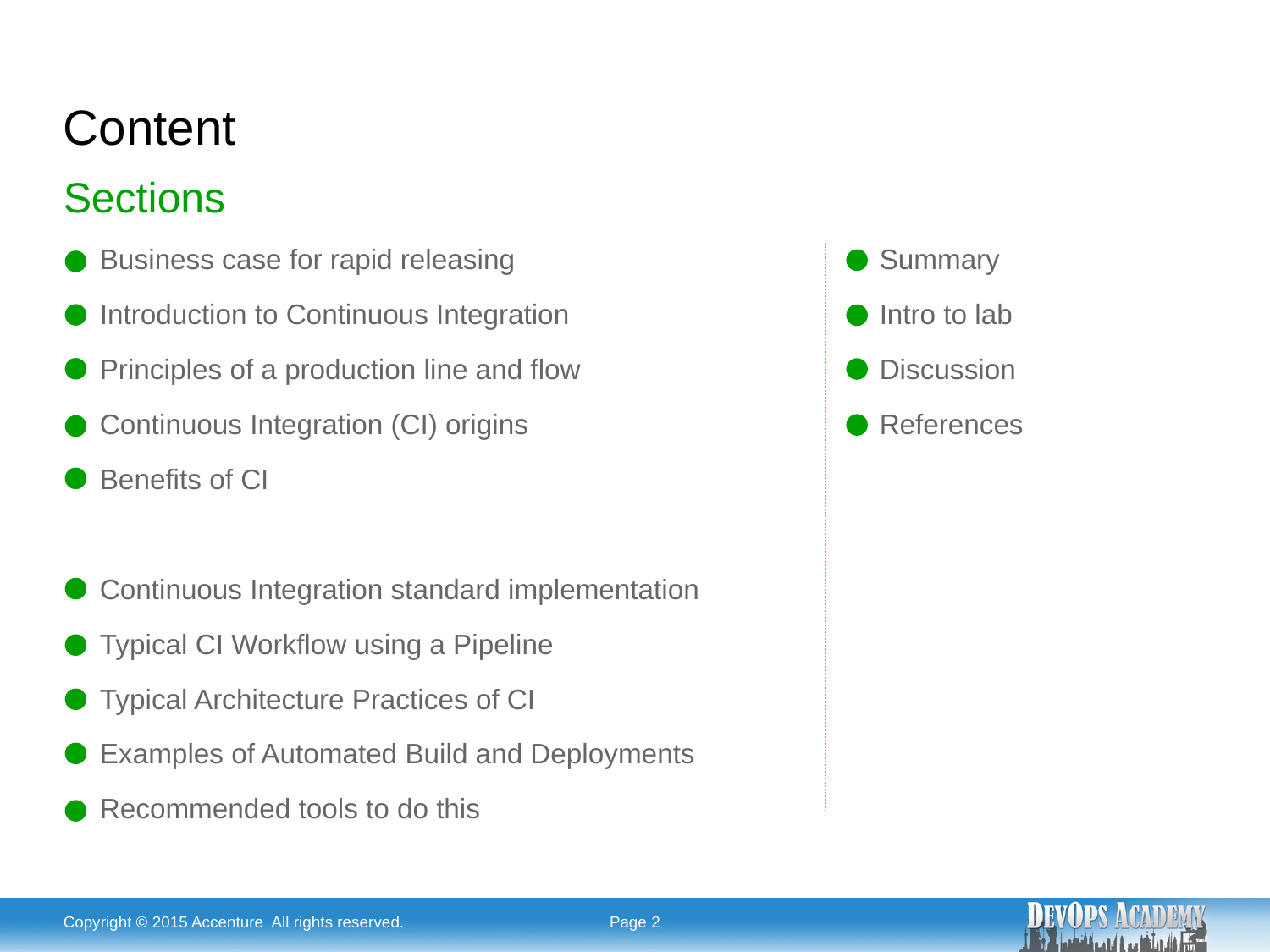

# Content
Sections
Business case for rapid releasing
Introduction to Continuous Integration
Principles of a production line and flow
Continuous Integration (CI) origins
Benefits of CI

Continuous Integration standard implementation
Typical CI Workflow using a Pipeline
Typical Architecture Practices of CI
Examples of Automated Build and Deployments
Recommended tools to do this

Summary
Intro to lab
Discussion
References

Copyright © 2015 Accenture  All rights reserved.
Page 2